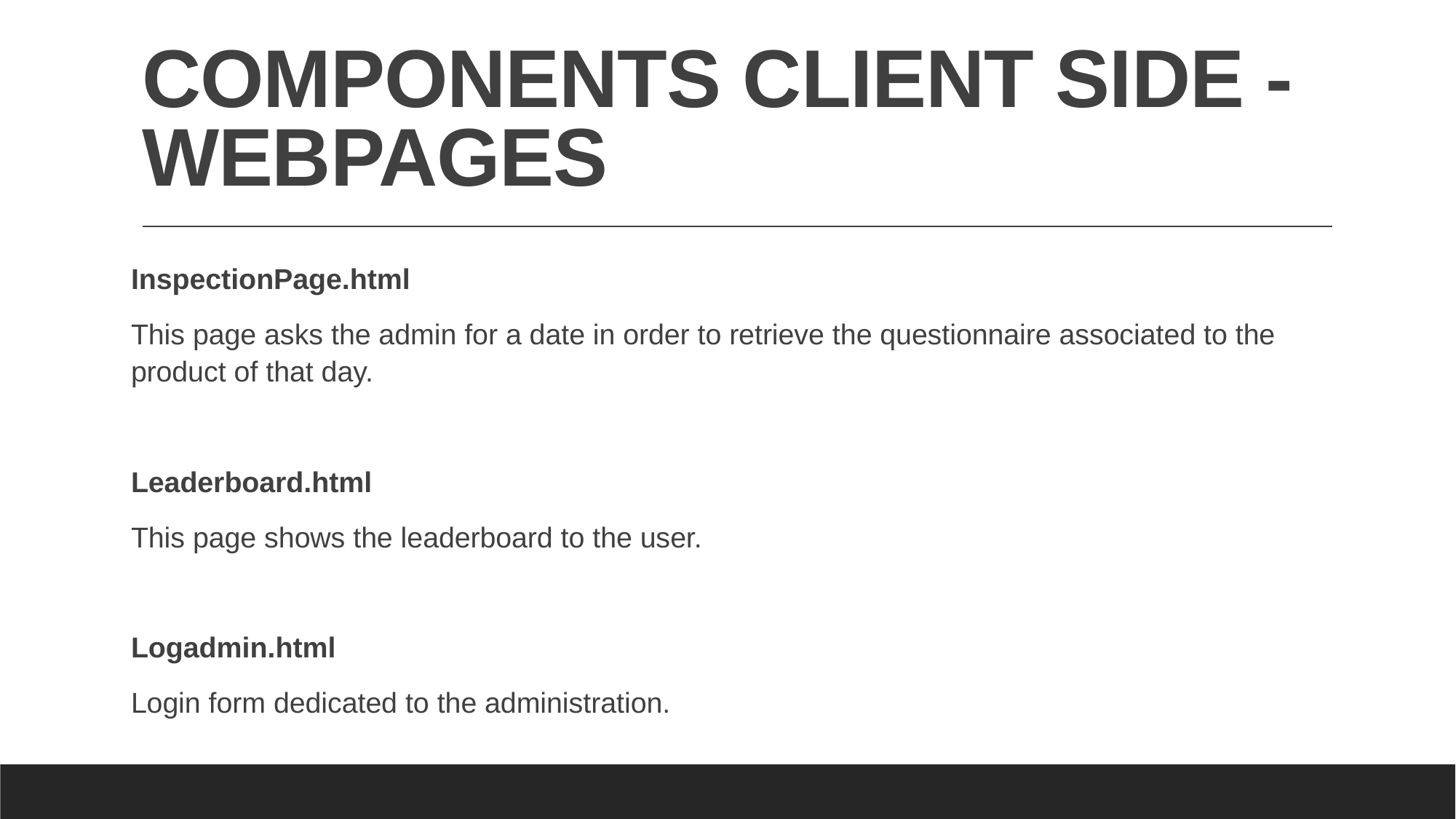

# COMPONENTS CLIENT SIDE - WEBPAGES
InspectionPage.html
This page asks the admin for a date in order to retrieve the questionnaire associated to the product of that day.

Leaderboard.html
This page shows the leaderboard to the user.

Logadmin.html
Login form dedicated to the administration.